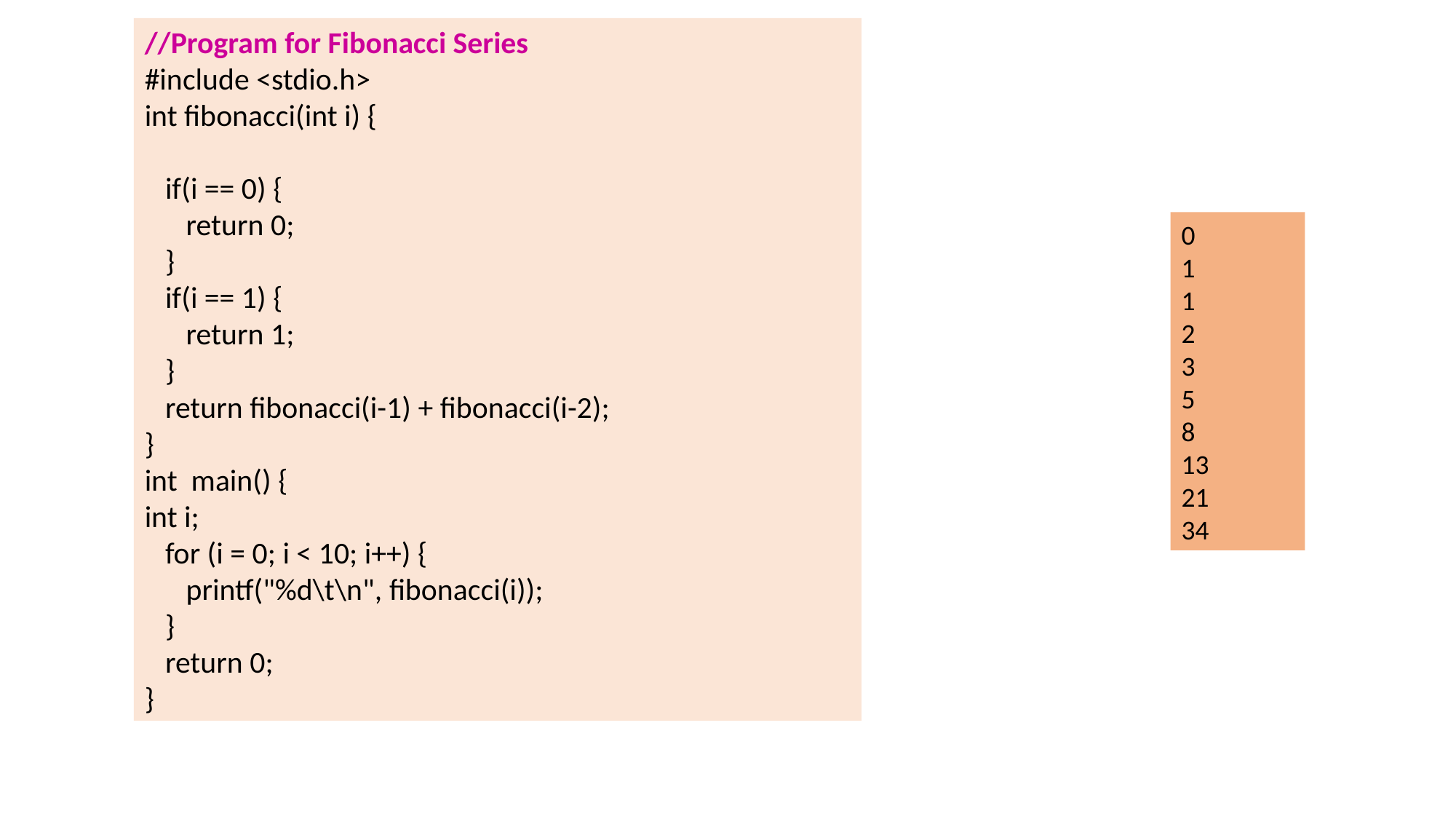

//Program for Fibonacci Series
#include <stdio.h>
int fibonacci(int i) {

   if(i == 0) {
      return 0;
   }
   if(i == 1) {
      return 1;
   }
   return fibonacci(i-1) + fibonacci(i-2);
}
int  main() {
int i;
   for (i = 0; i < 10; i++) {
      printf("%d\t\n", fibonacci(i));
   }
   return 0;
}
0
1
1
2
3
5
8
13
21
34